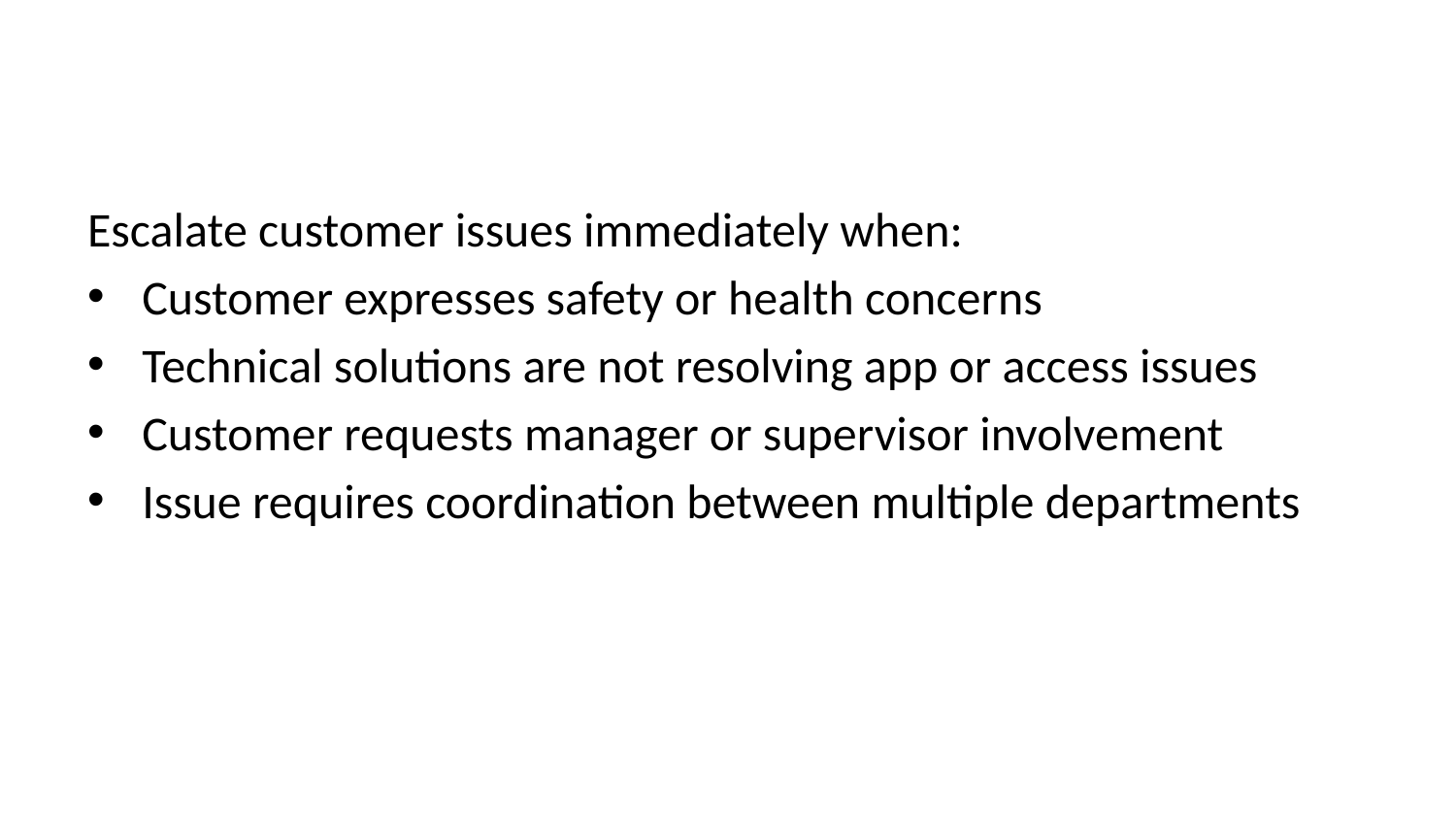

Escalate customer issues immediately when:
Customer expresses safety or health concerns
Technical solutions are not resolving app or access issues
Customer requests manager or supervisor involvement
Issue requires coordination between multiple departments